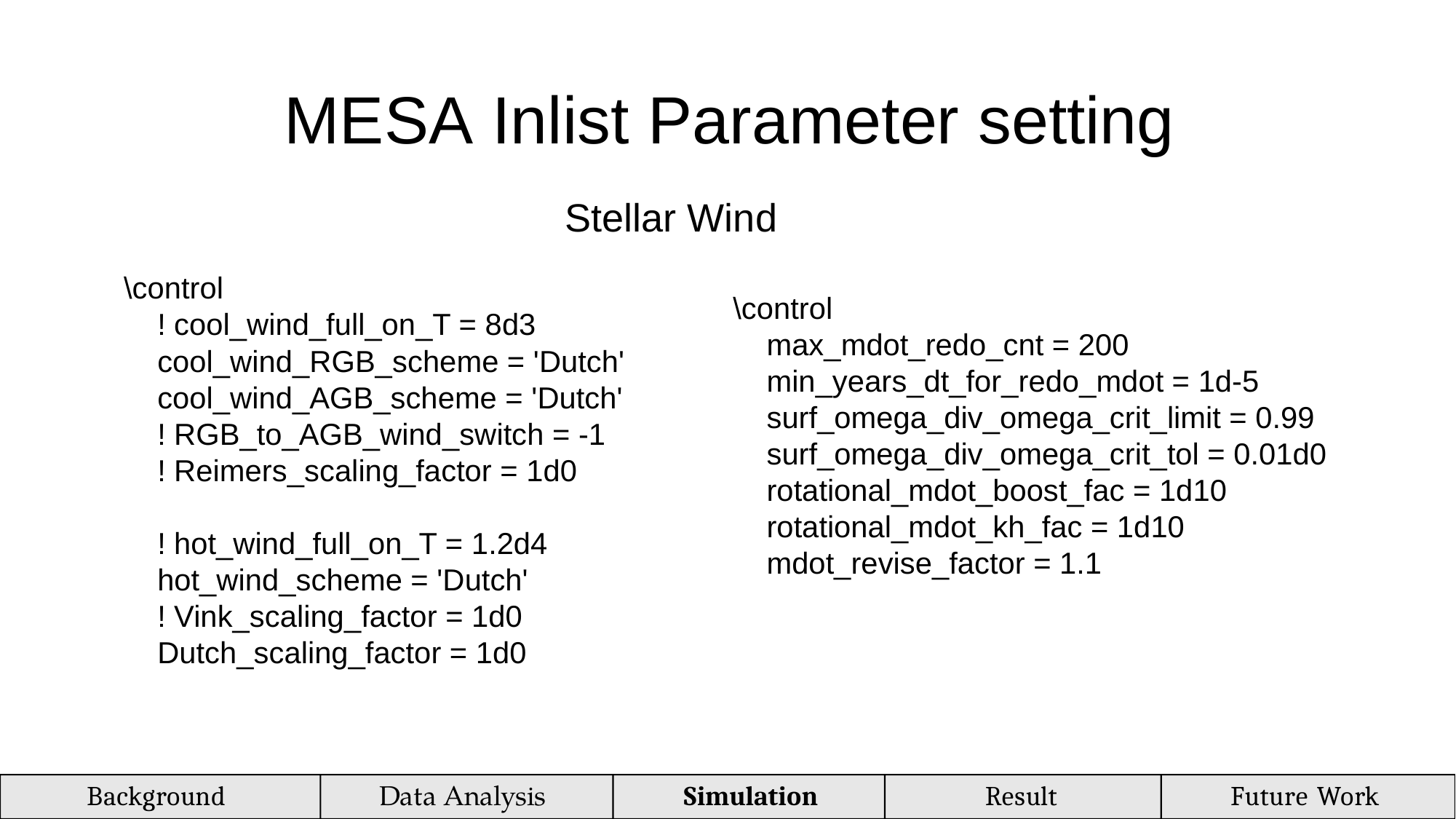

# MESA Inlist Parameter setting
Stellar Wind

\control
    ! cool_wind_full_on_T = 8d3
    cool_wind_RGB_scheme = 'Dutch'
    cool_wind_AGB_scheme = 'Dutch'
    ! RGB_to_AGB_wind_switch = -1
    ! Reimers_scaling_factor = 1d0

    ! hot_wind_full_on_T = 1.2d4
    hot_wind_scheme = 'Dutch'
    ! Vink_scaling_factor = 1d0
    Dutch_scaling_factor = 1d0
\control
    max_mdot_redo_cnt = 200
    min_years_dt_for_redo_mdot = 1d-5
    surf_omega_div_omega_crit_limit = 0.99
    surf_omega_div_omega_crit_tol = 0.01d0
    rotational_mdot_boost_fac = 1d10
    rotational_mdot_kh_fac = 1d10
    mdot_revise_factor = 1.1

Background
Data Analysis
Simulation
Result
Future Work